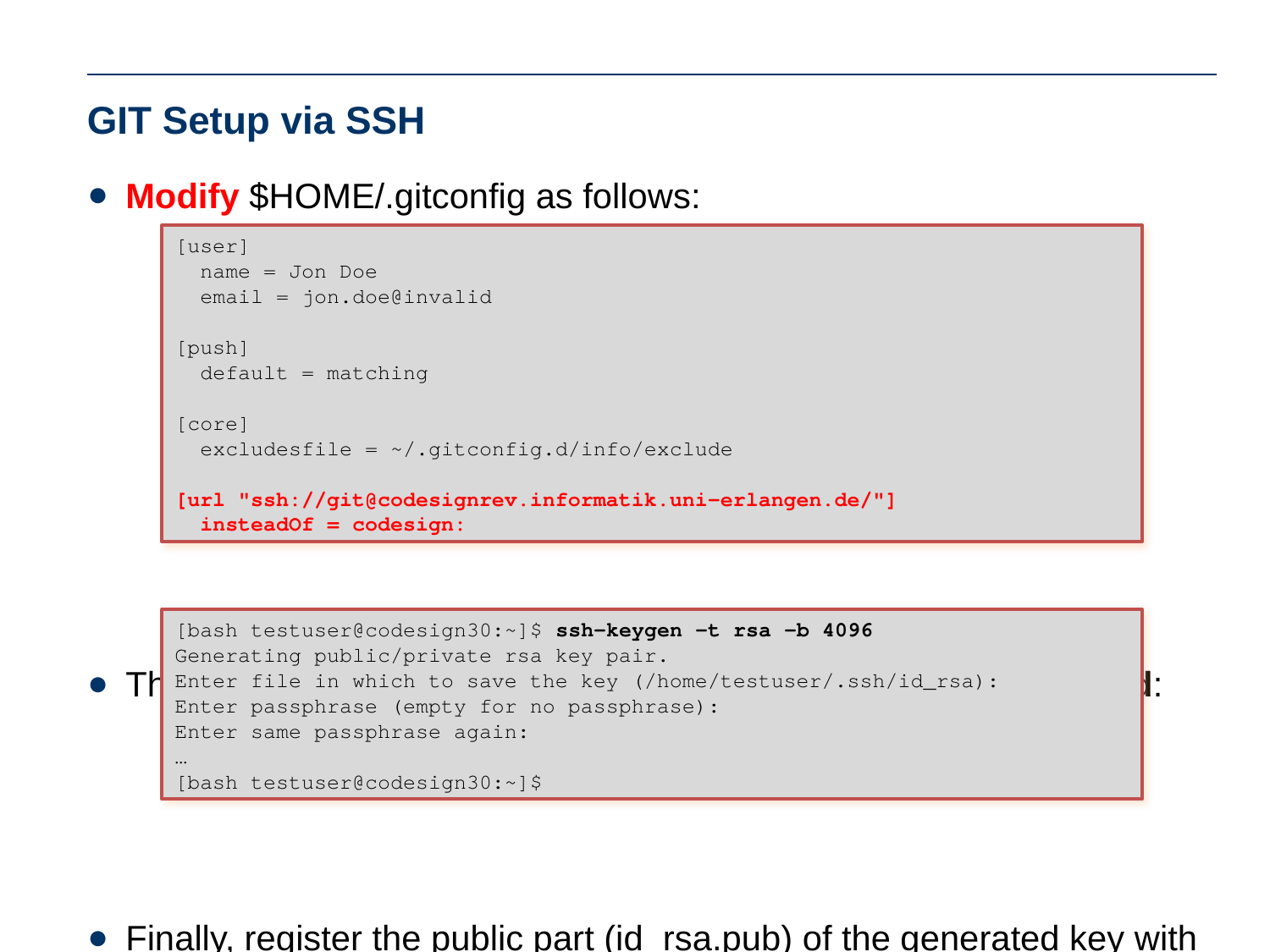

# GIT Setup via SSH
Modify $HOME/.gitconfig as follows:

Then, generate an SSH key by executing the following command:

Finally, register the public part (id_rsa.pub) of the generated key with Submin by following the steps given in the next slides.
[user]
  name = Jon Doe
  email = jon.doe@invalid

[push]
  default = matching

[core]
  excludesfile = ~/.gitconfig.d/info/exclude

[url "ssh://git@codesignrev.informatik.uni-erlangen.de/"]
  insteadOf = codesign:
[bash testuser@codesign30:~]$ ssh-keygen -t rsa -b 4096
Generating public/private rsa key pair.
Enter file in which to save the key (/home/testuser/.ssh/id_rsa):
Enter passphrase (empty for no passphrase):
Enter same passphrase again:
…
[bash testuser@codesign30:~]$